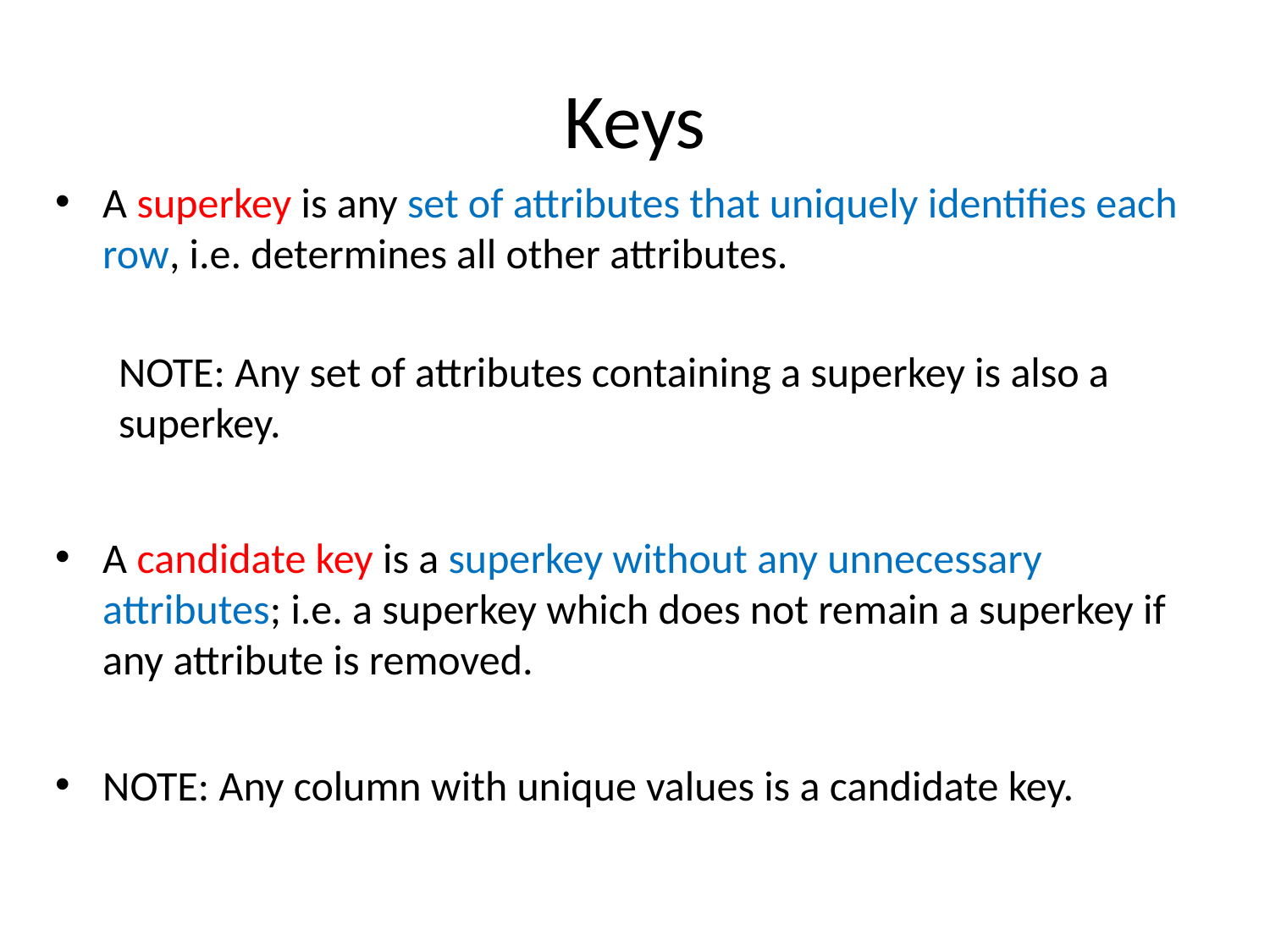

# Keys
A superkey is any set of attributes that uniquely identifies each row, i.e. determines all other attributes.

NOTE: Any set of attributes containing a superkey is also a superkey.

A candidate key is a superkey without any unnecessary attributes; i.e. a superkey which does not remain a superkey if any attribute is removed.

NOTE: Any column with unique values is a candidate key.